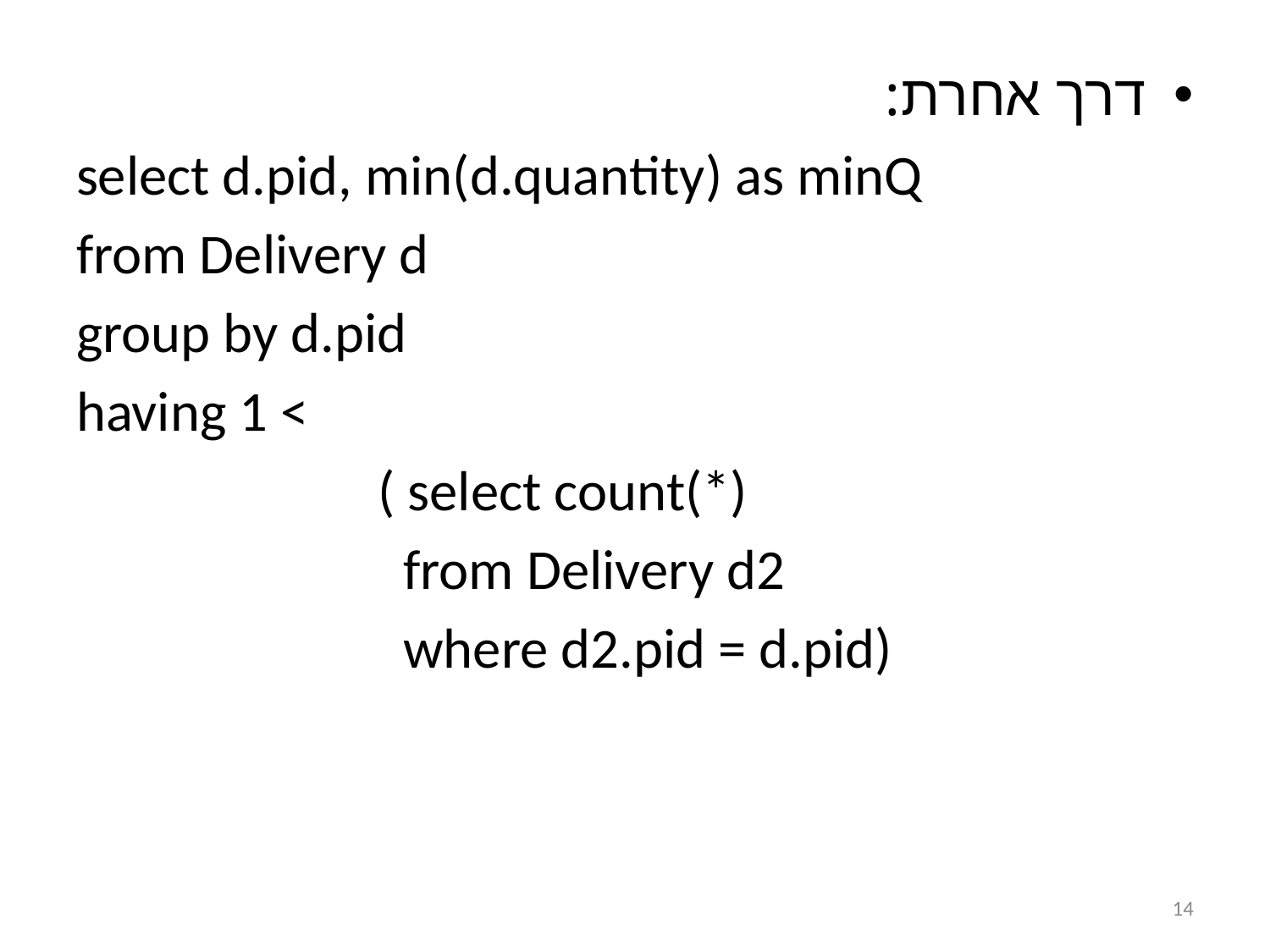

דרך אחרת:
select d.pid, min(d.quantity) as minQ
from Delivery d
group by d.pid
having 1 <
			( select count(*)
			  from Delivery d2
			  where d2.pid = d.pid)
14